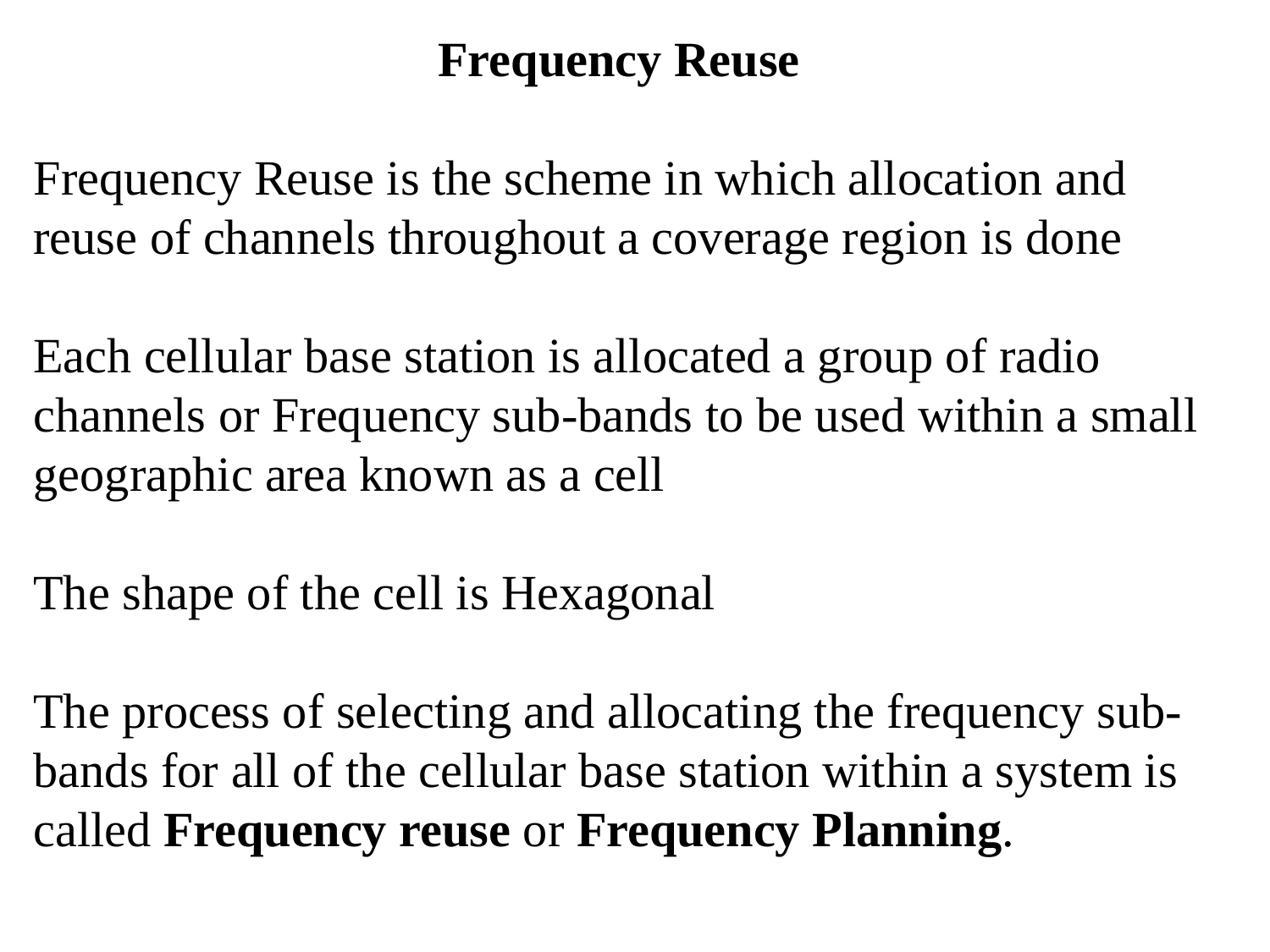

Frequency Reuse

Frequency Reuse is the scheme in which allocation and reuse of channels throughout a coverage region is done

Each cellular base station is allocated a group of radio channels or Frequency sub-bands to be used within a small geographic area known as a cell

The shape of the cell is Hexagonal

The process of selecting and allocating the frequency sub-bands for all of the cellular base station within a system is called Frequency reuse or Frequency Planning.